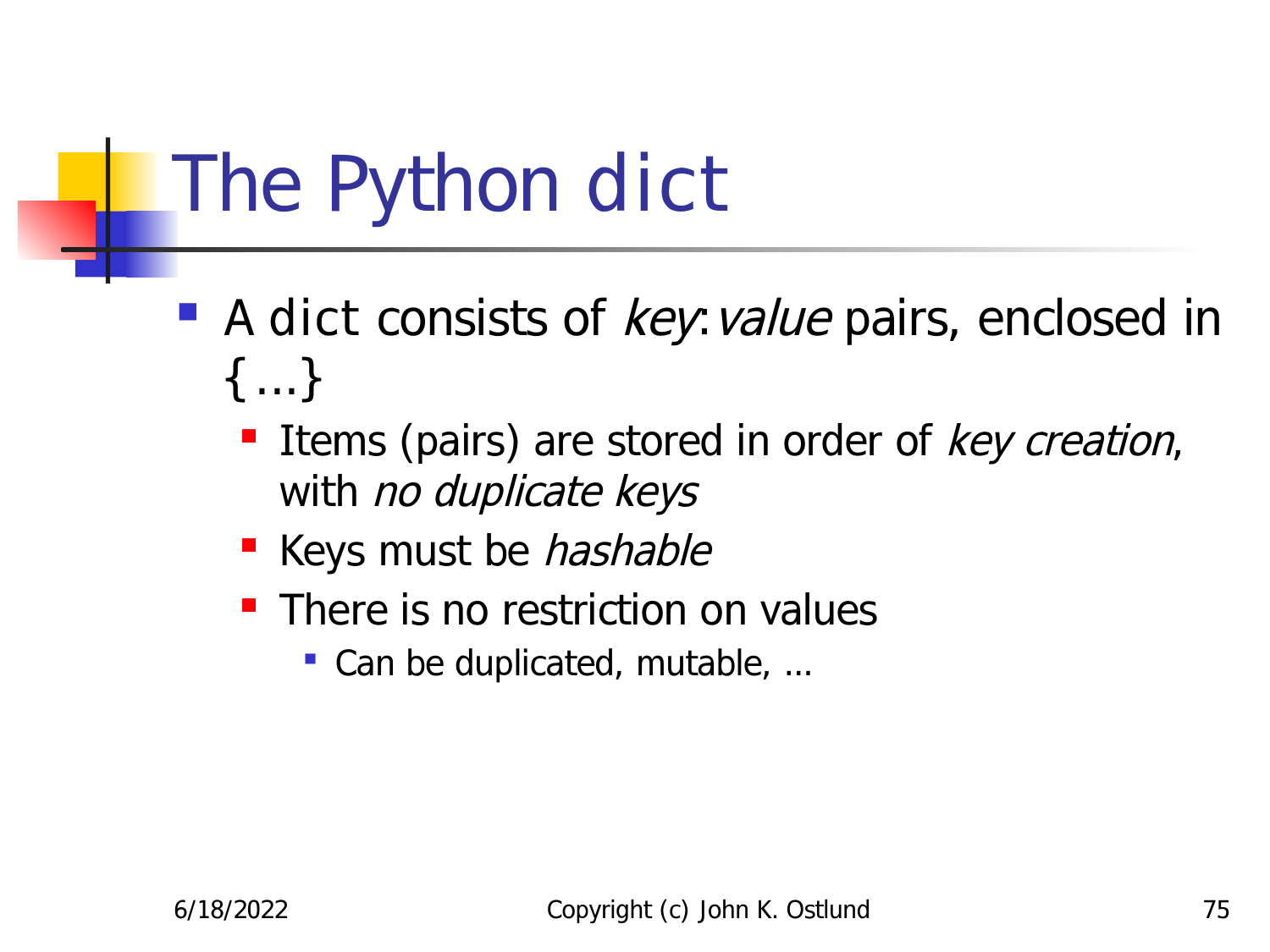

# The Python dict
A dict consists of key:value pairs, enclosed in {...}
Items (pairs) are stored in order of key creation, with no duplicate keys
Keys must be hashable
There is no restriction on values
Can be duplicated, mutable, …
6/18/2022
Copyright (c) John K. Ostlund
75